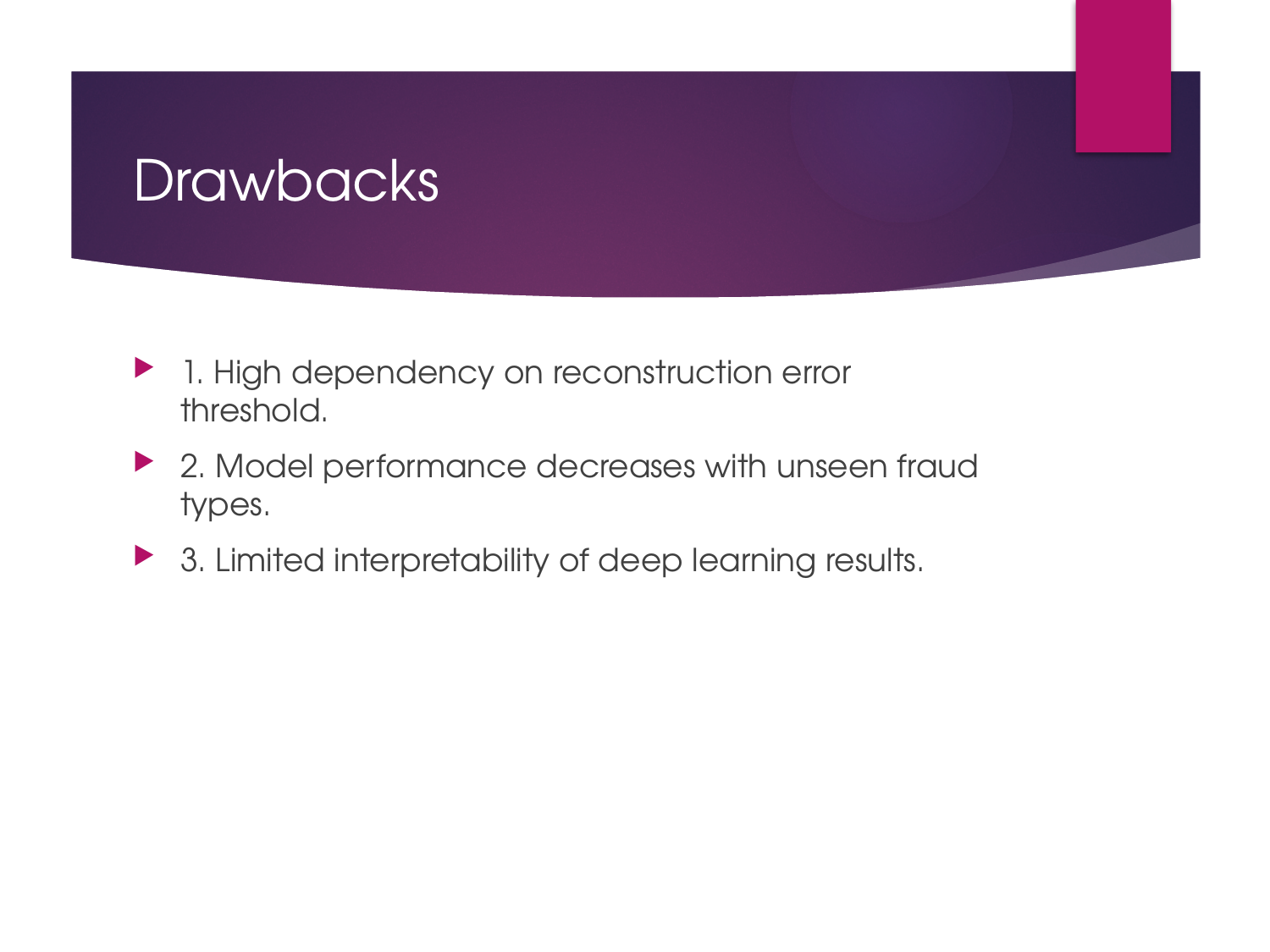

# Drawbacks
1. High dependency on reconstruction error threshold.
2. Model performance decreases with unseen fraud types.
3. Limited interpretability of deep learning results.